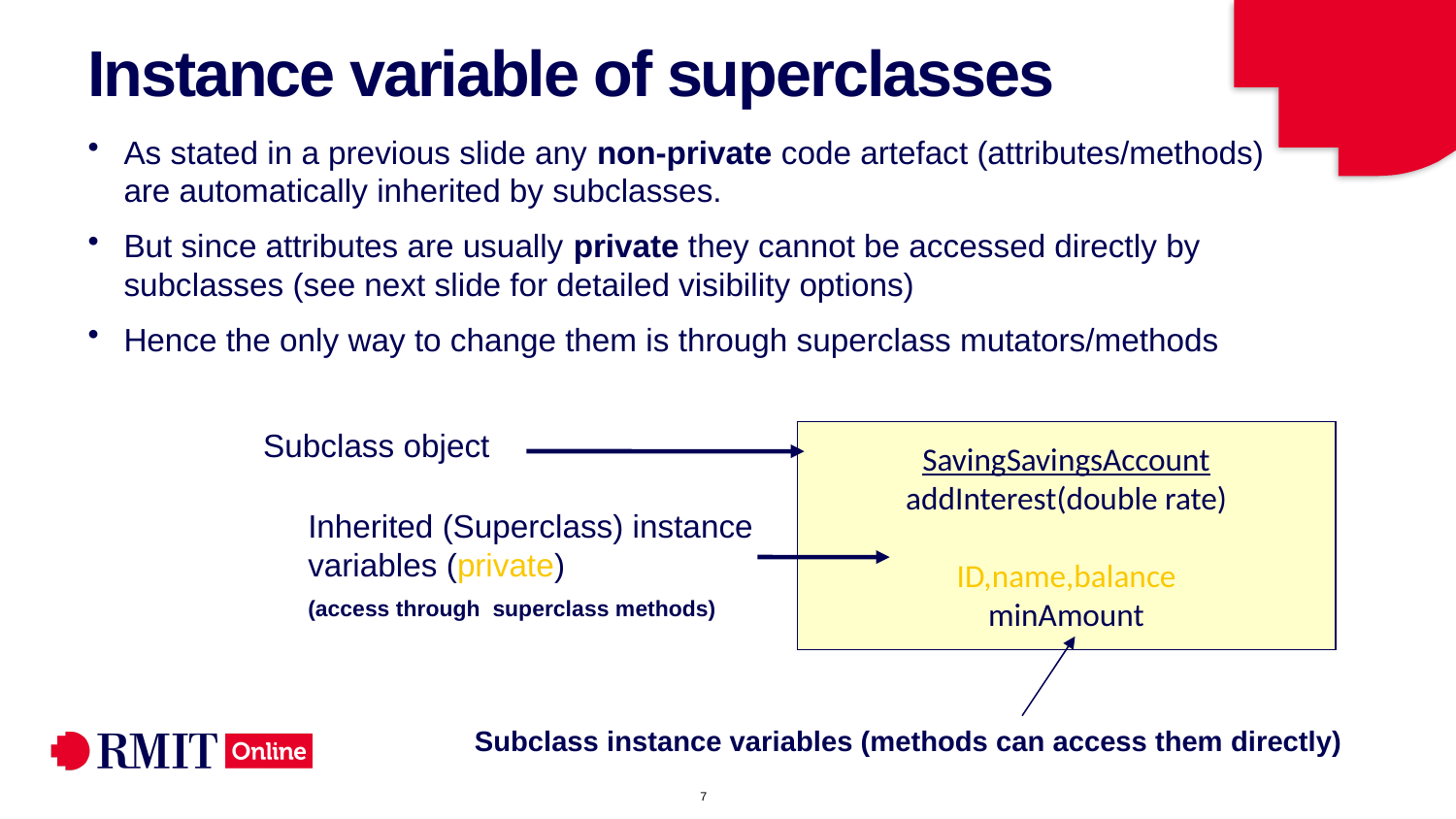

# Instance variable of superclasses
As stated in a previous slide any non-private code artefact (attributes/methods) are automatically inherited by subclasses.
But since attributes are usually private they cannot be accessed directly by subclasses (see next slide for detailed visibility options)
Hence the only way to change them is through superclass mutators/methods
Subclass object
SavingSavingsAccount
addInterest(double rate)

ID,name,balance
minAmount

Inherited (Superclass) instance variables (private)
(access through  superclass methods)

Subclass instance variables (methods can access them directly)